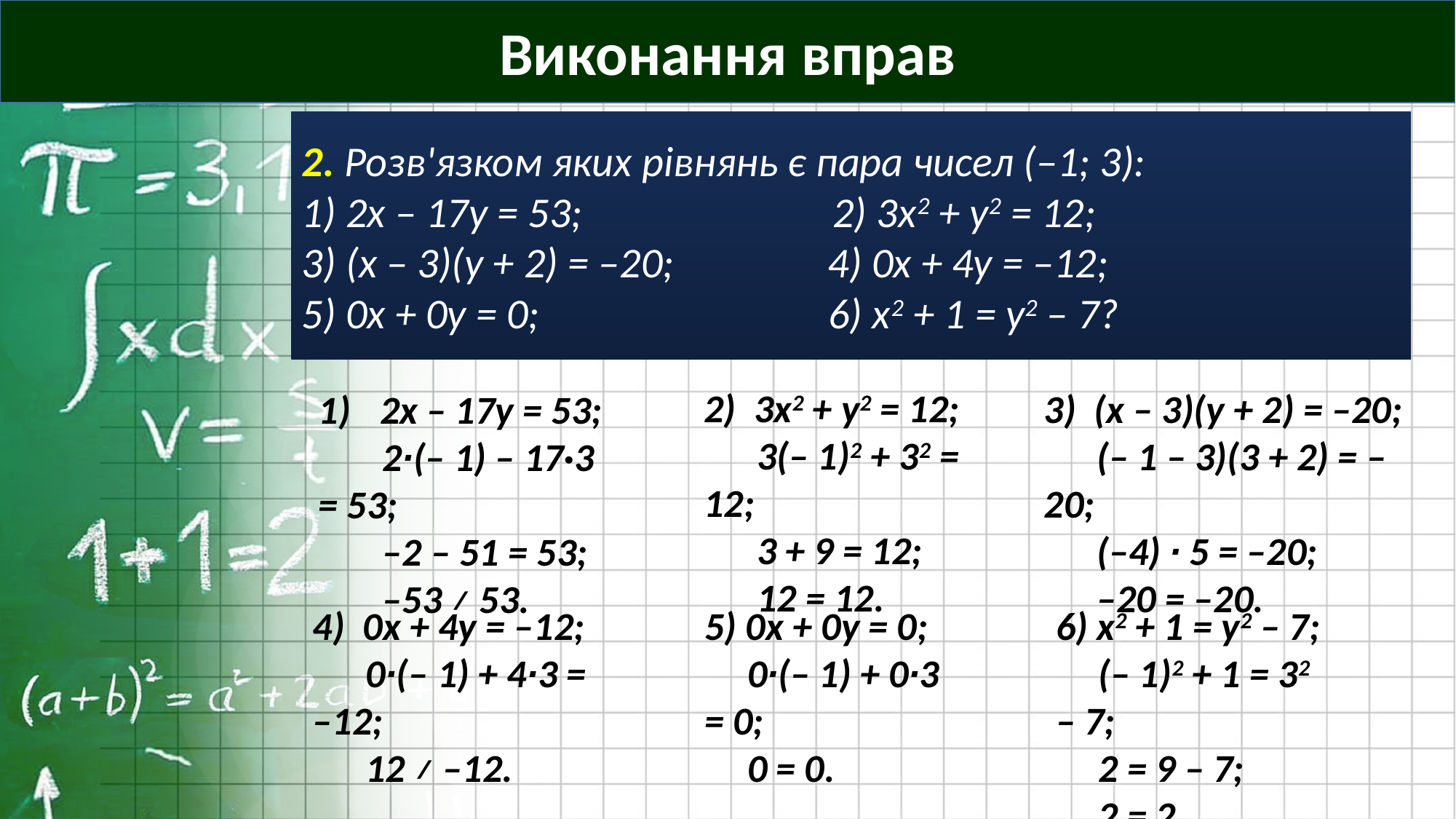

Виконання вправ
2. Розв'язком яких рівнянь є пара чисел (–1; 3):
1) 2х – 17у = 53;                          2) 3х2 + у2 = 12;
3) (х – 3)(у + 2) = –20;                4) 0х + 4у = –12;
5) 0х + 0у = 0;                              6) х2 + 1 = у2 – 7?
2)  3х2 + у2 = 12;
3(– 1)2 + 32 = 12;
3 + 9 = 12;
12 = 12.
3)  (х – 3)(у + 2) = –20;
(– 1 – 3)(3 + 2) = –20;
(–4) ∙ 5 = –20;
–20 = –20.
2х – 17у = 53;
2∙(– 1) – 17·3 = 53;
–2 – 51 = 53;
–53 ≠ 53.
5) 0х + 0у = 0;
0∙(– 1) + 0∙3 = 0;
0 = 0.

6) х2 + 1 = у2 – 7;
(– 1)2 + 1 = 32 – 7;
2 = 9 – 7;
2 = 2.
4)  0х + 4у = –12;
0∙(– 1) + 4∙3 = –12;
12 ≠ –12.